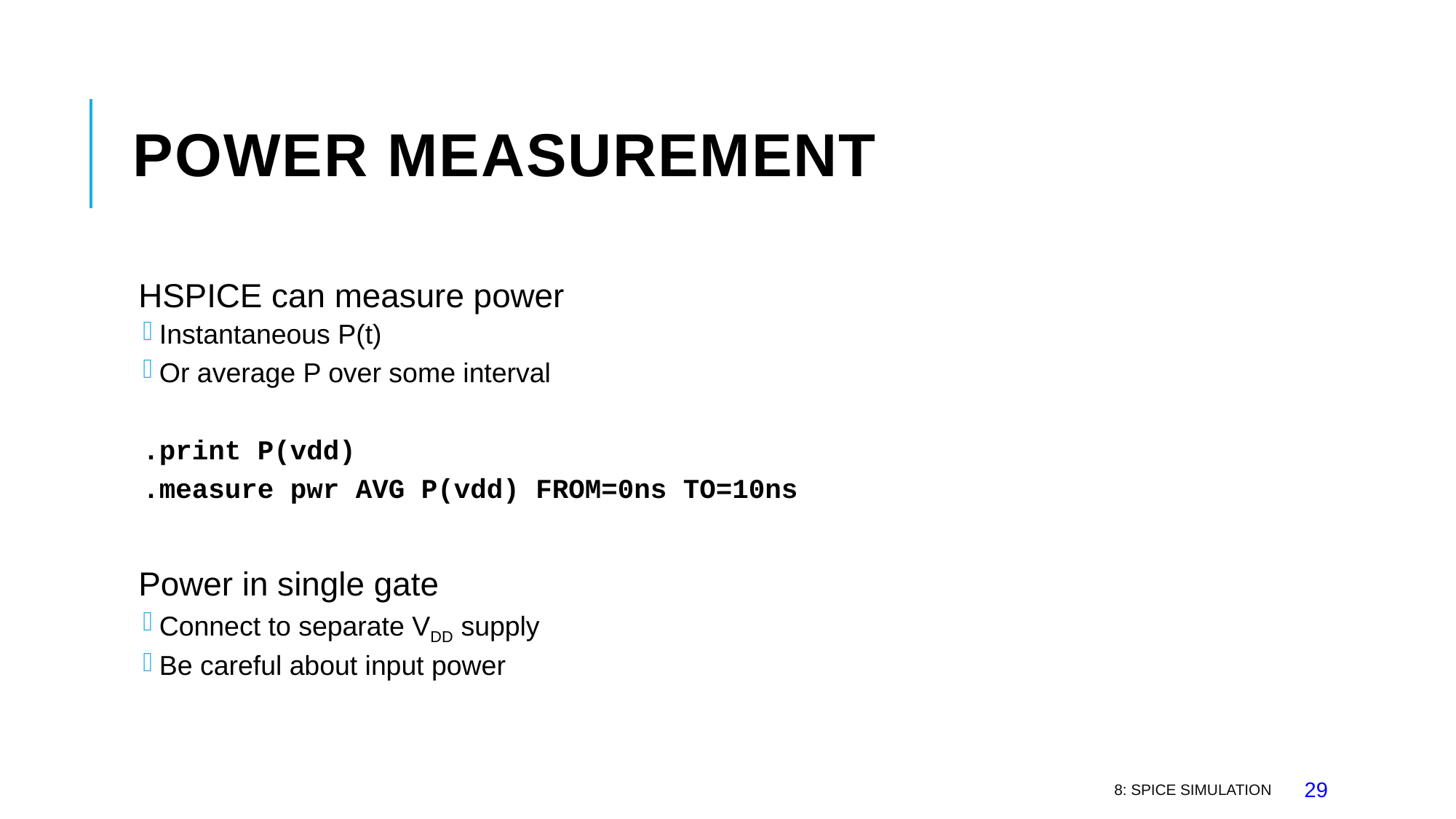

# Power Measurement
HSPICE can measure power
Instantaneous P(t)
Or average P over some interval

.print P(vdd)
.measure pwr AVG P(vdd) FROM=0ns TO=10ns

Power in single gate
Connect to separate VDD supply
Be careful about input power
8: SPICE Simulation
29